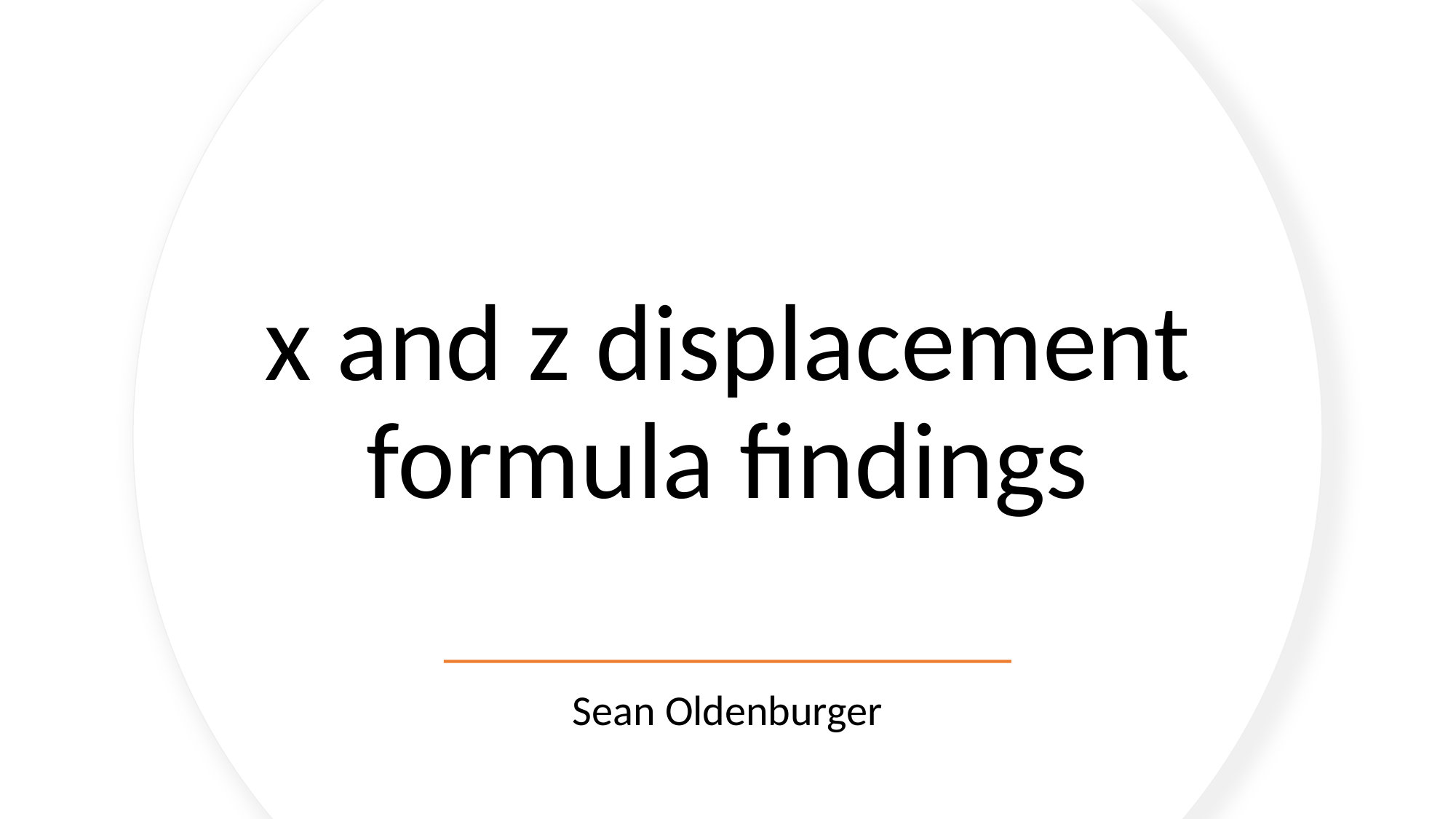

# x and z displacement formula findings

Sean Oldenburger